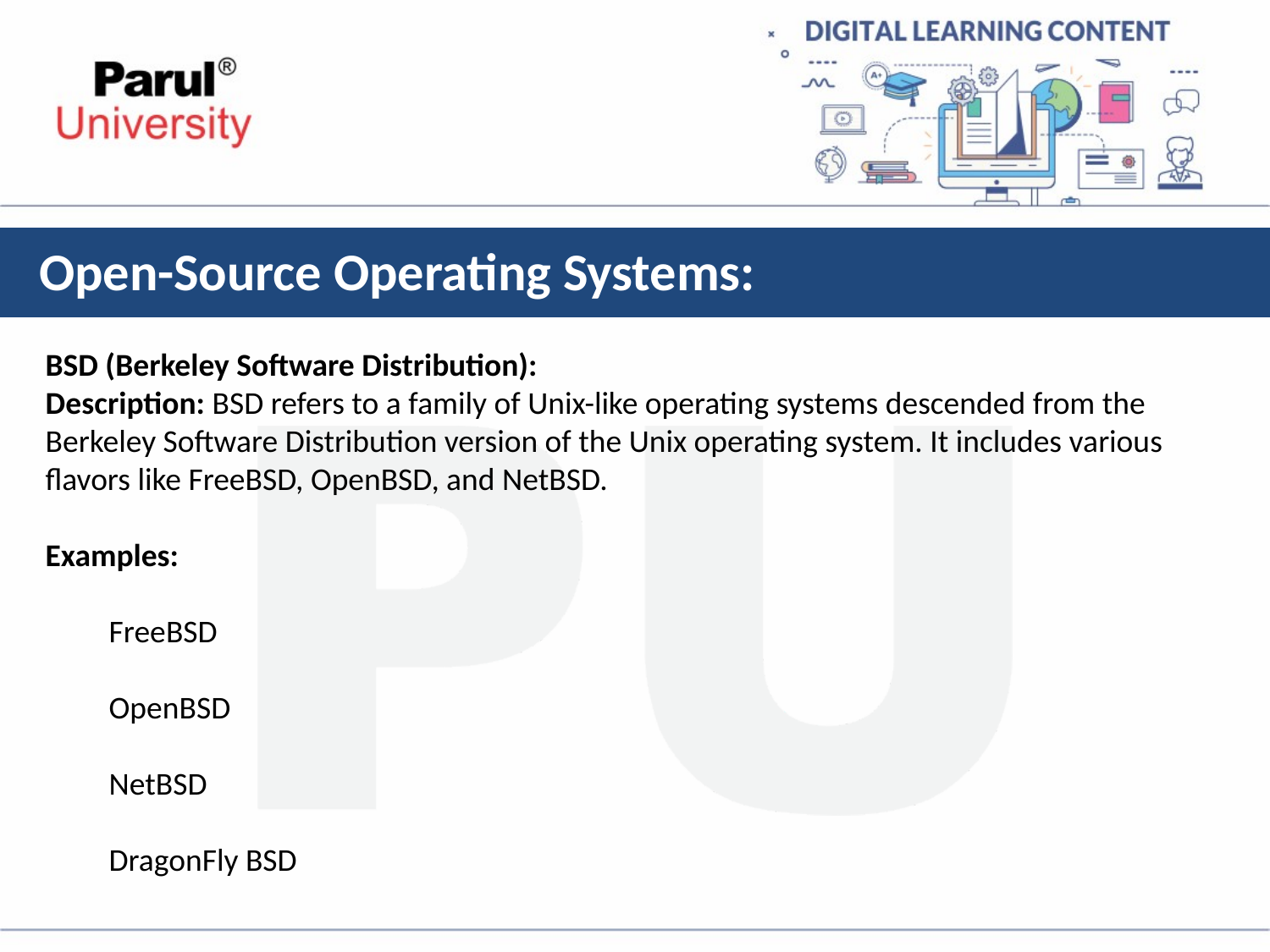

# Open-Source Operating Systems:
BSD (Berkeley Software Distribution):
Description: BSD refers to a family of Unix-like operating systems descended from the Berkeley Software Distribution version of the Unix operating system. It includes various flavors like FreeBSD, OpenBSD, and NetBSD.

Examples:

FreeBSD

OpenBSD

NetBSD

DragonFly BSD